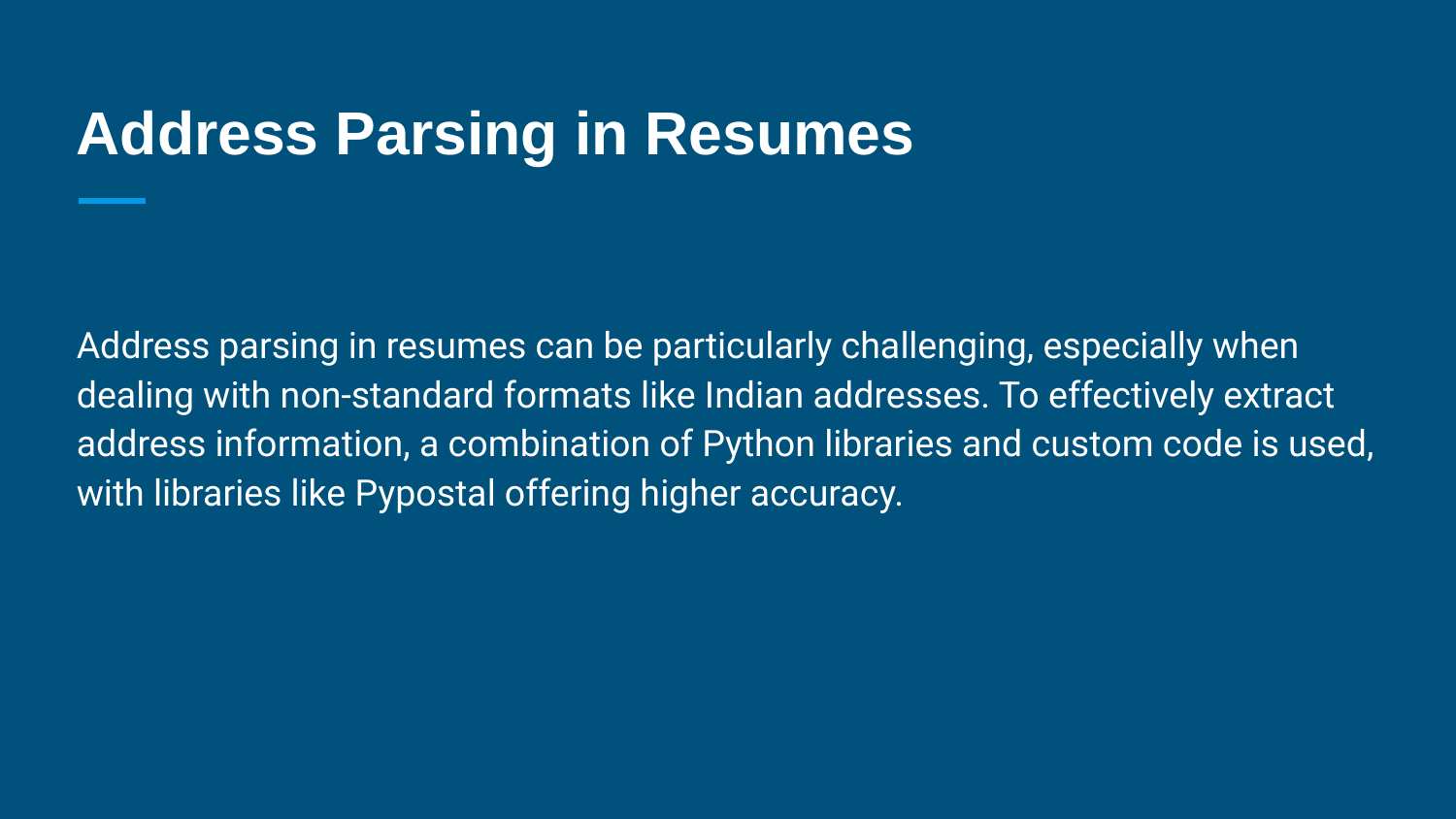

# Address Parsing in Resumes

Address parsing in resumes can be particularly challenging, especially when dealing with non-standard formats like Indian addresses. To effectively extract address information, a combination of Python libraries and custom code is used, with libraries like Pypostal offering higher accuracy.